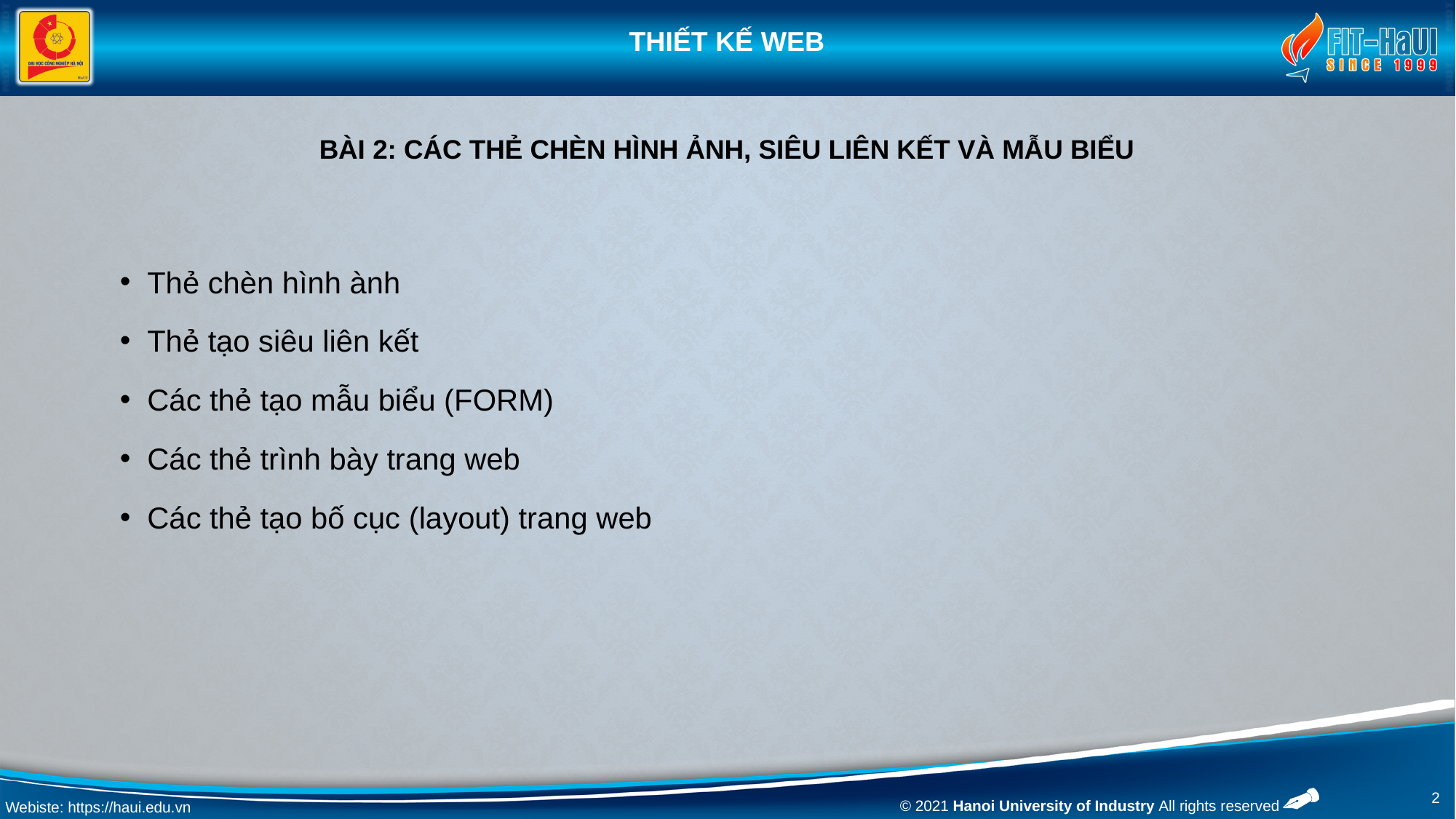

# Bài 2: Các thẻ chèn hình ảnh, siêu liên kết và mẫu biểu
Thẻ chèn hình ành
Thẻ tạo siêu liên kết
Các thẻ tạo mẫu biểu (FORM)
Các thẻ trình bày trang web
Các thẻ tạo bố cục (layout) trang web